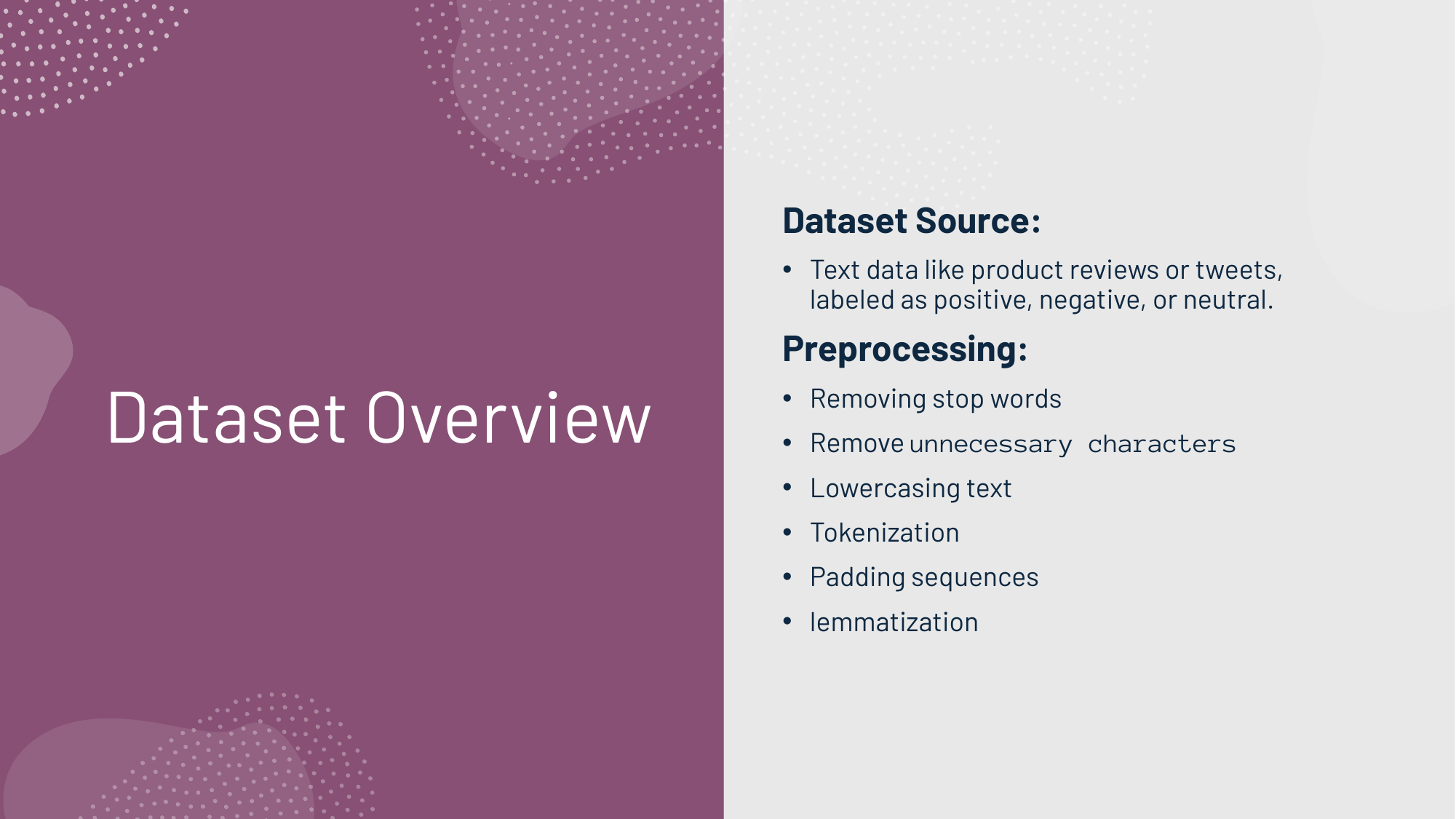

Dataset Source:
Text data like product reviews or tweets, labeled as positive, negative, or neutral.
Preprocessing:
Removing stop words
Remove unnecessary characters
Lowercasing text
Tokenization
Padding sequences
lemmatization
# Dataset Overview